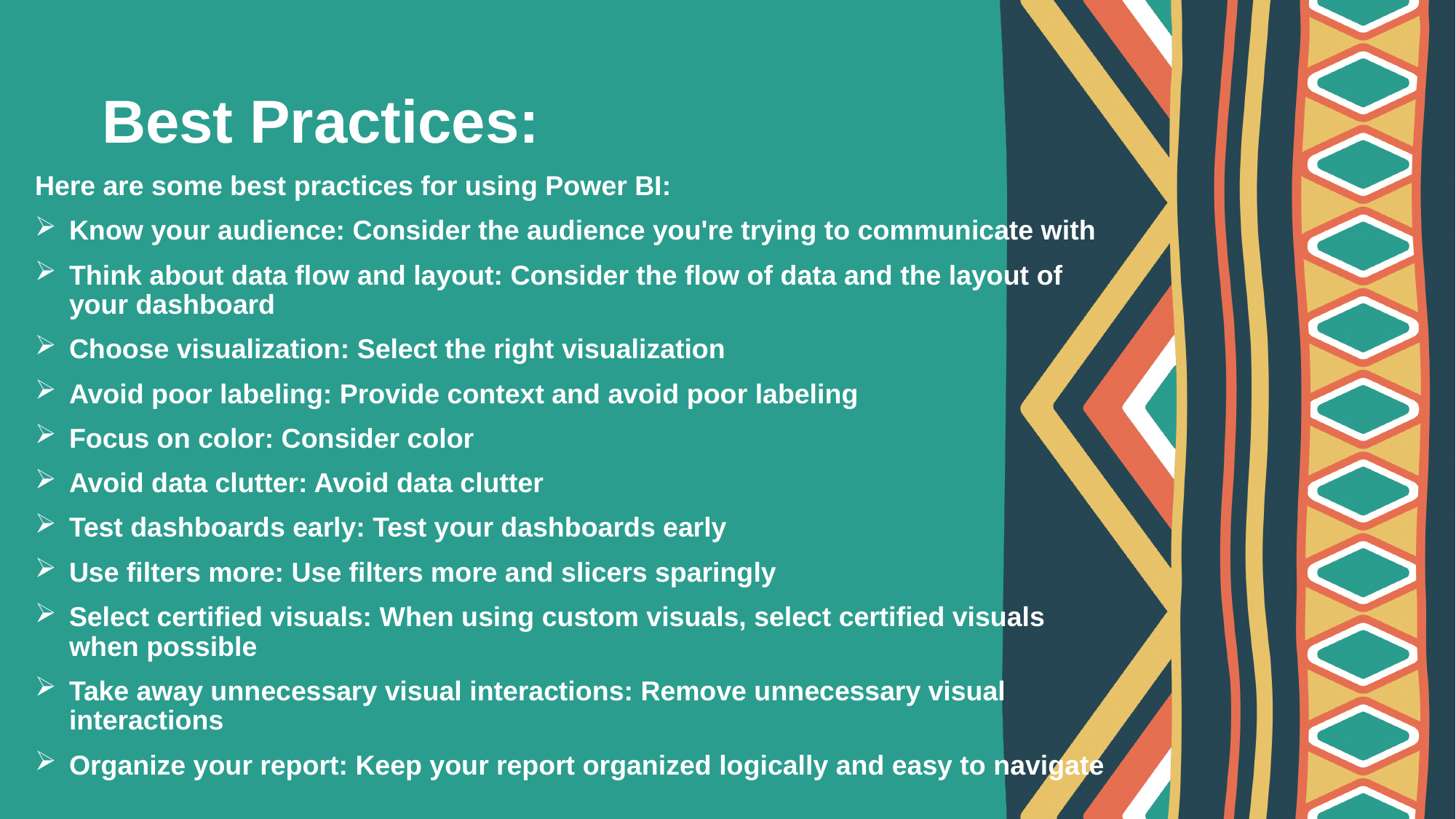

# Best Practices:
Here are some best practices for using Power BI:
Know your audience: Consider the audience you're trying to communicate with
Think about data flow and layout: Consider the flow of data and the layout of your dashboard
Choose visualization: Select the right visualization
Avoid poor labeling: Provide context and avoid poor labeling
Focus on color: Consider color
Avoid data clutter: Avoid data clutter
Test dashboards early: Test your dashboards early
Use filters more: Use filters more and slicers sparingly
Select certified visuals: When using custom visuals, select certified visuals when possible
Take away unnecessary visual interactions: Remove unnecessary visual interactions
Organize your report: Keep your report organized logically and easy to navigate